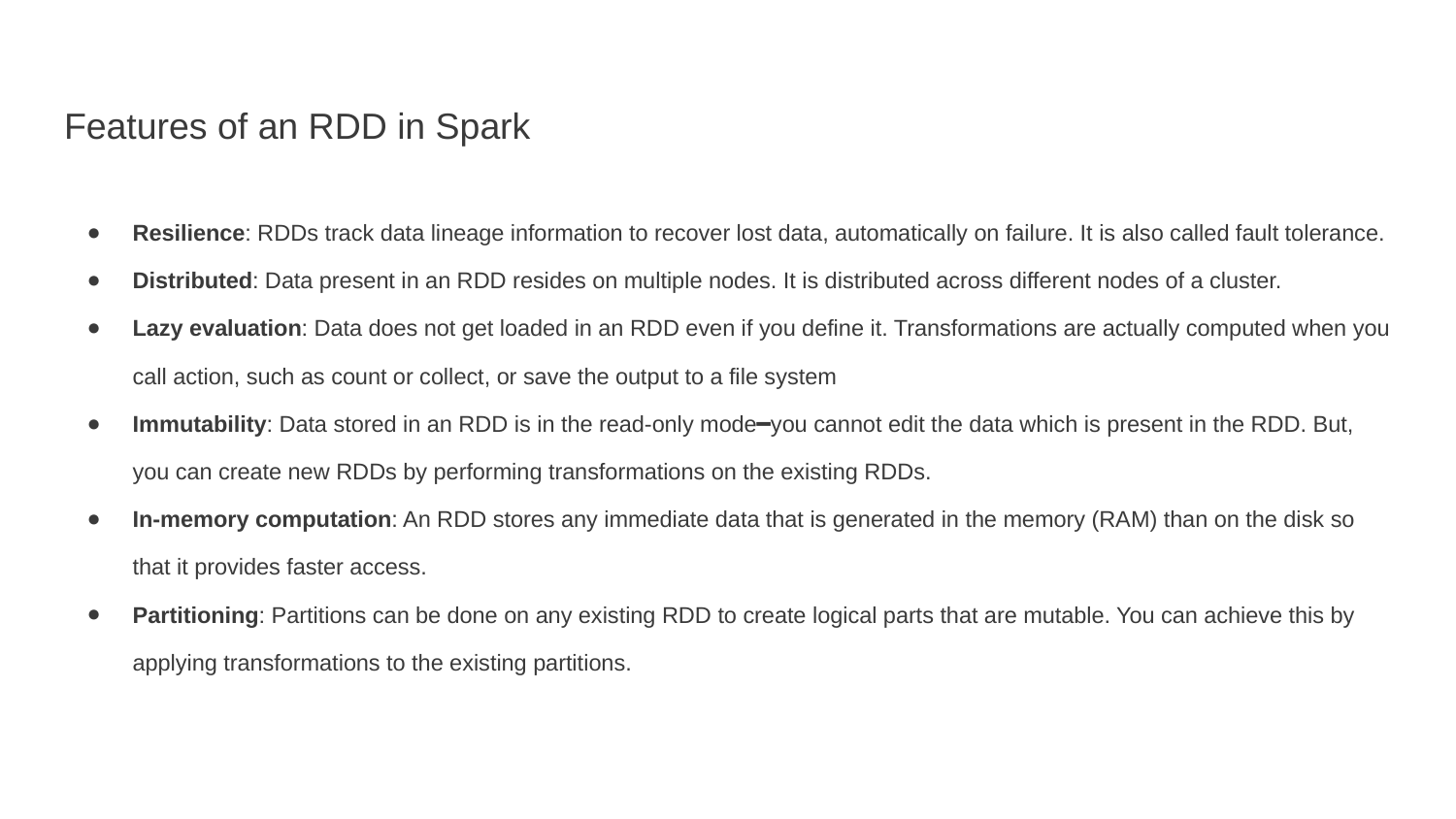

# Features of an RDD in Spark

Resilience: RDDs track data lineage information to recover lost data, automatically on failure. It is also called fault tolerance.
Distributed: Data present in an RDD resides on multiple nodes. It is distributed across different nodes of a cluster.
Lazy evaluation: Data does not get loaded in an RDD even if you define it. Transformations are actually computed when you call action, such as count or collect, or save the output to a file system
Immutability: Data stored in an RDD is in the read-only mode━you cannot edit the data which is present in the RDD. But, you can create new RDDs by performing transformations on the existing RDDs.
In-memory computation: An RDD stores any immediate data that is generated in the memory (RAM) than on the disk so that it provides faster access.
Partitioning: Partitions can be done on any existing RDD to create logical parts that are mutable. You can achieve this by applying transformations to the existing partitions.